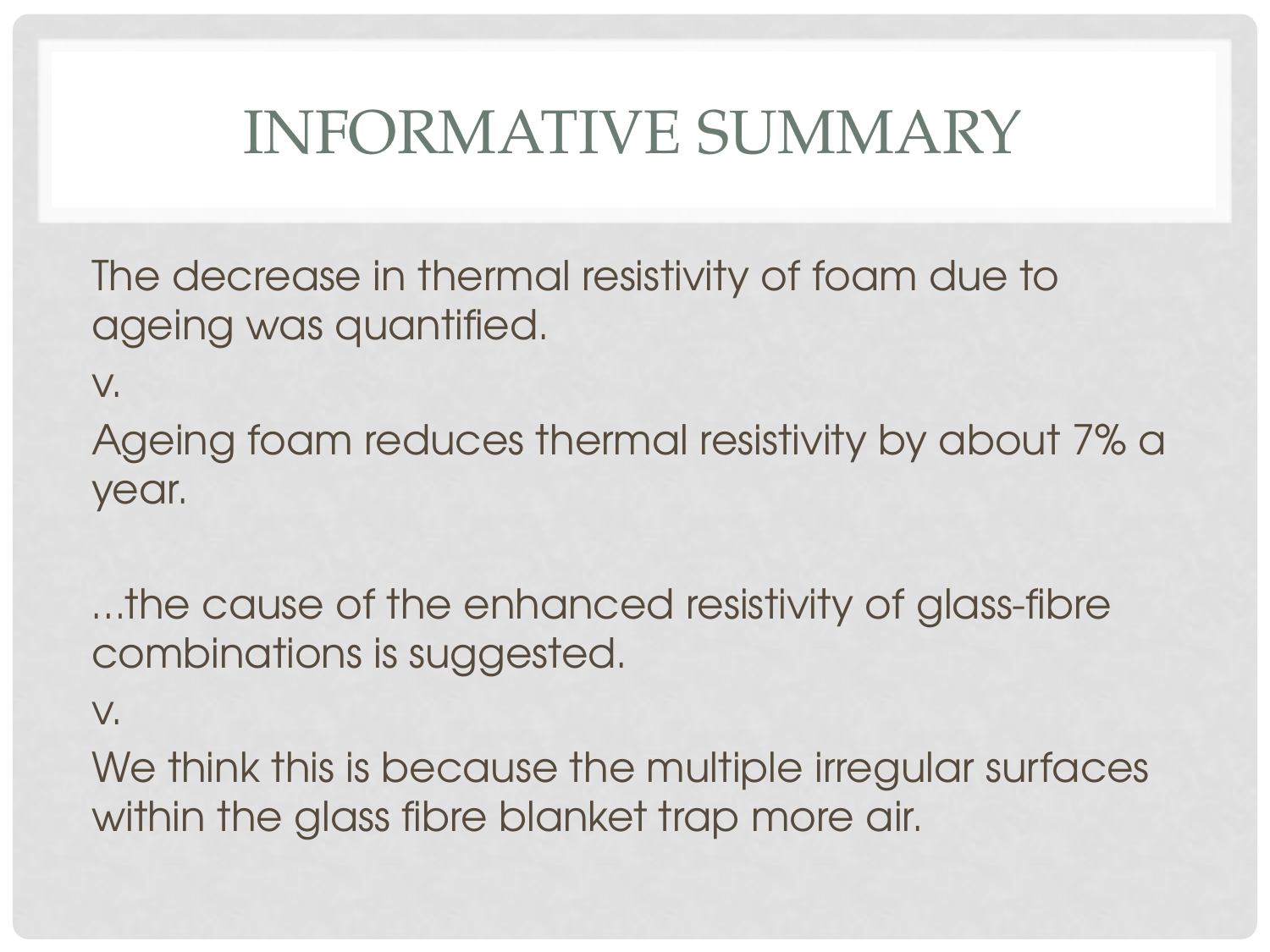

# Informative summary
The decrease in thermal resistivity of foam due to ageing was quantified.
v.
Ageing foam reduces thermal resistivity by about 7% a year.

…the cause of the enhanced resistivity of glass-fibre combinations is suggested.
v.
We think this is because the multiple irregular surfaces within the glass fibre blanket trap more air.